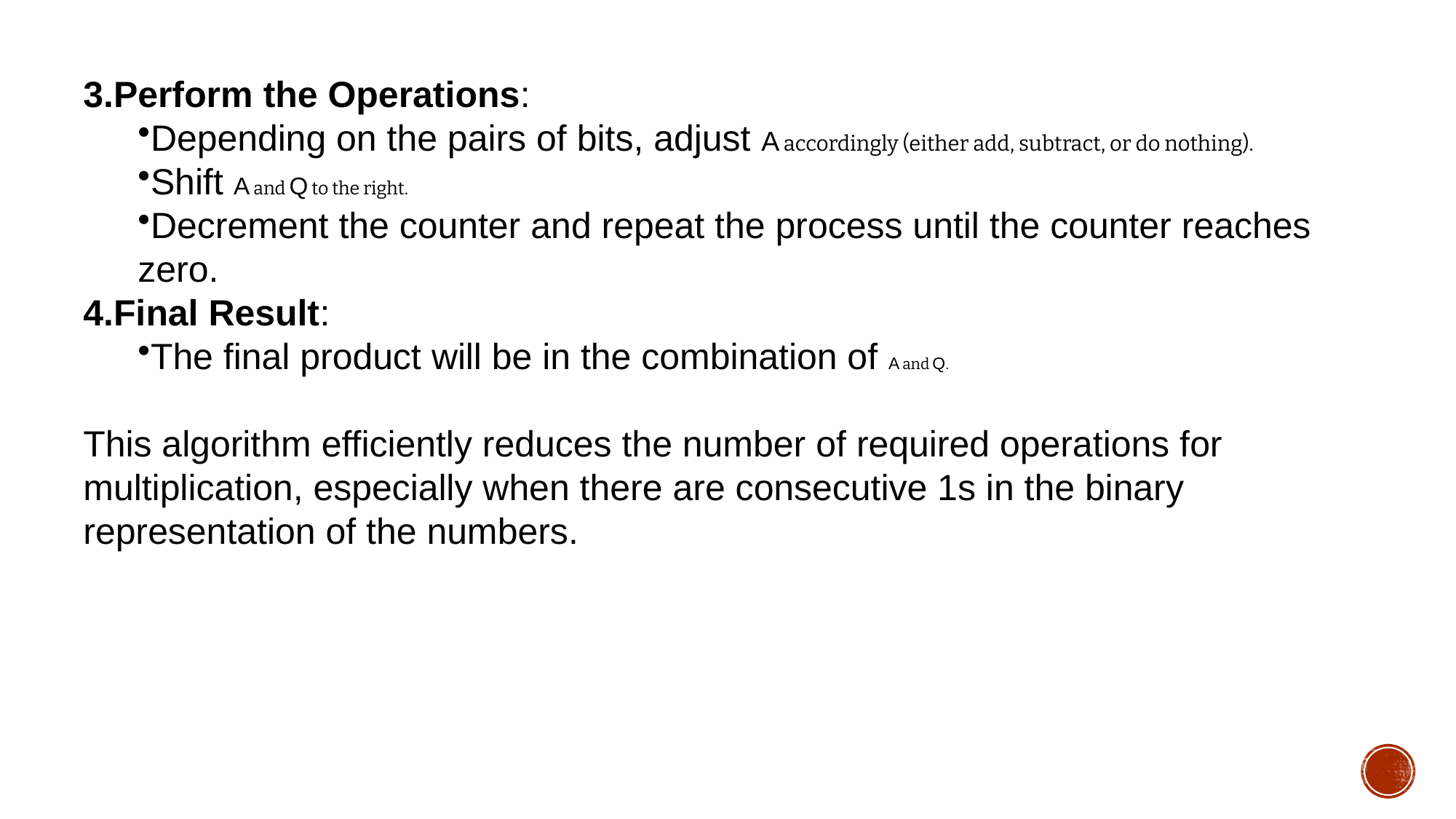

Perform the Operations:
Depending on the pairs of bits, adjust A accordingly (either add, subtract, or do nothing).
Shift A and Q to the right.
Decrement the counter and repeat the process until the counter reaches zero.
Final Result:
The final product will be in the combination of A and Q.

This algorithm efficiently reduces the number of required operations for multiplication, especially when there are consecutive 1s in the binary representation of the numbers.